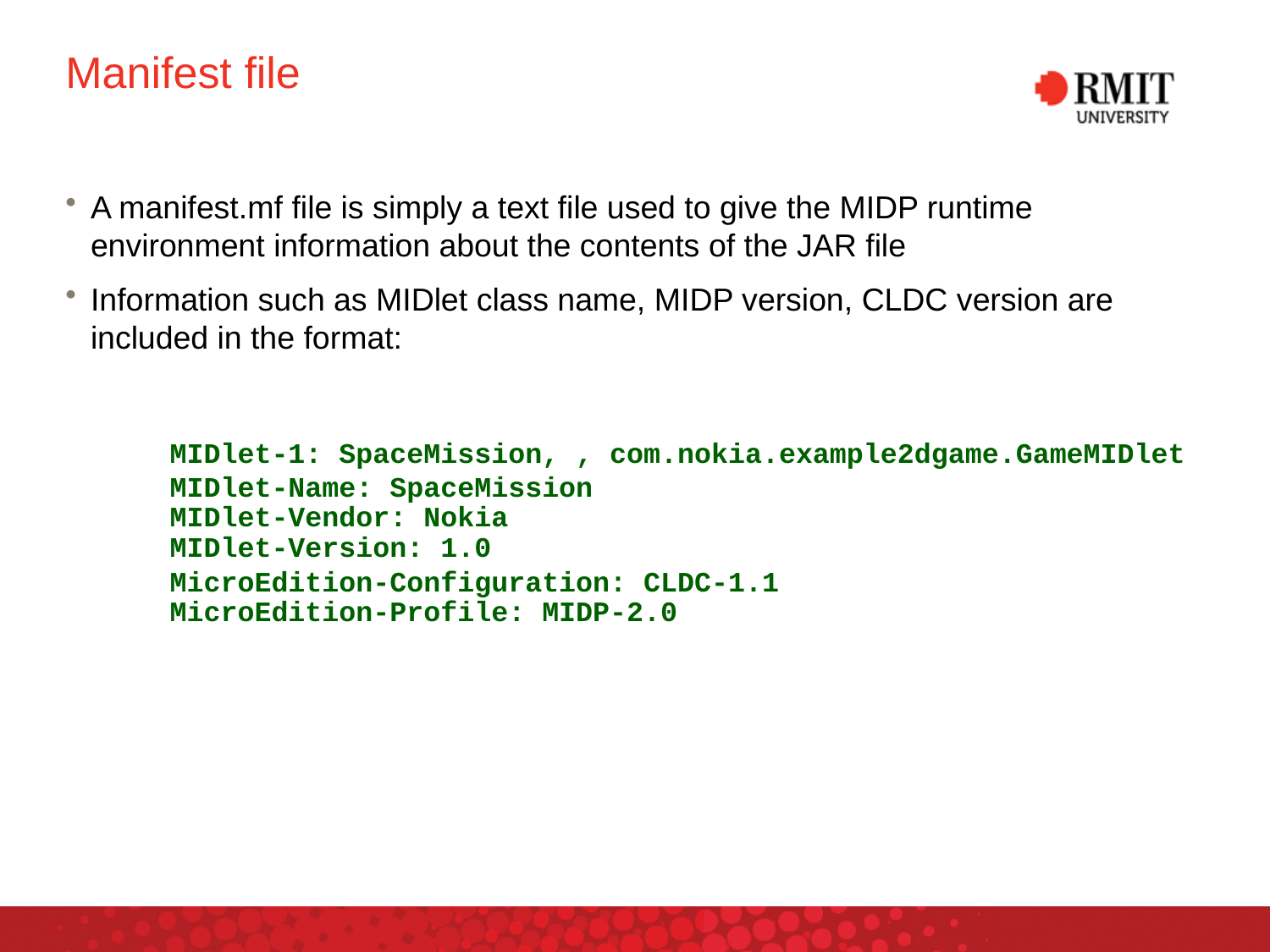

# Manifest file
A manifest.mf file is simply a text file used to give the MIDP runtime environment information about the contents of the JAR file
Information such as MIDlet class name, MIDP version, CLDC version are included in the format:

MIDlet-1: SpaceMission, , com.nokia.example2dgame.GameMIDlet
MIDlet-Name: SpaceMission
MIDlet-Vendor: Nokia
MIDlet-Version: 1.0
MicroEdition-Configuration: CLDC-1.1
MicroEdition-Profile: MIDP-2.0